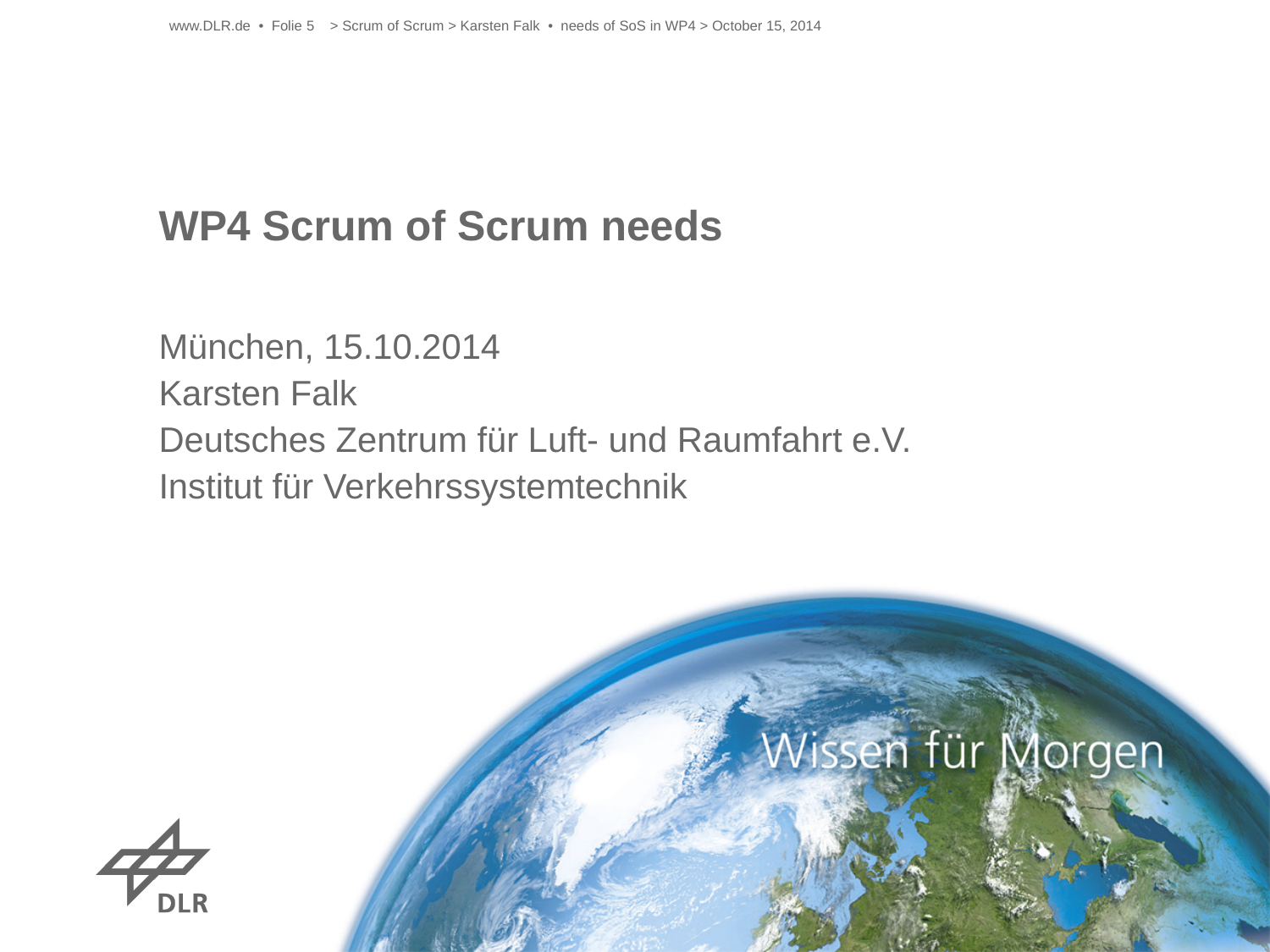

www.DLR.de  •  Folie 5
> Scrum of Scrum > Karsten Falk  •  needs of SoS in WP4 > October 15, 2014
# WP4 Scrum of Scrum needs
München, 15.10.2014
Karsten Falk
Deutsches Zentrum für Luft- und Raumfahrt e.V.
Institut für Verkehrssystemtechnik